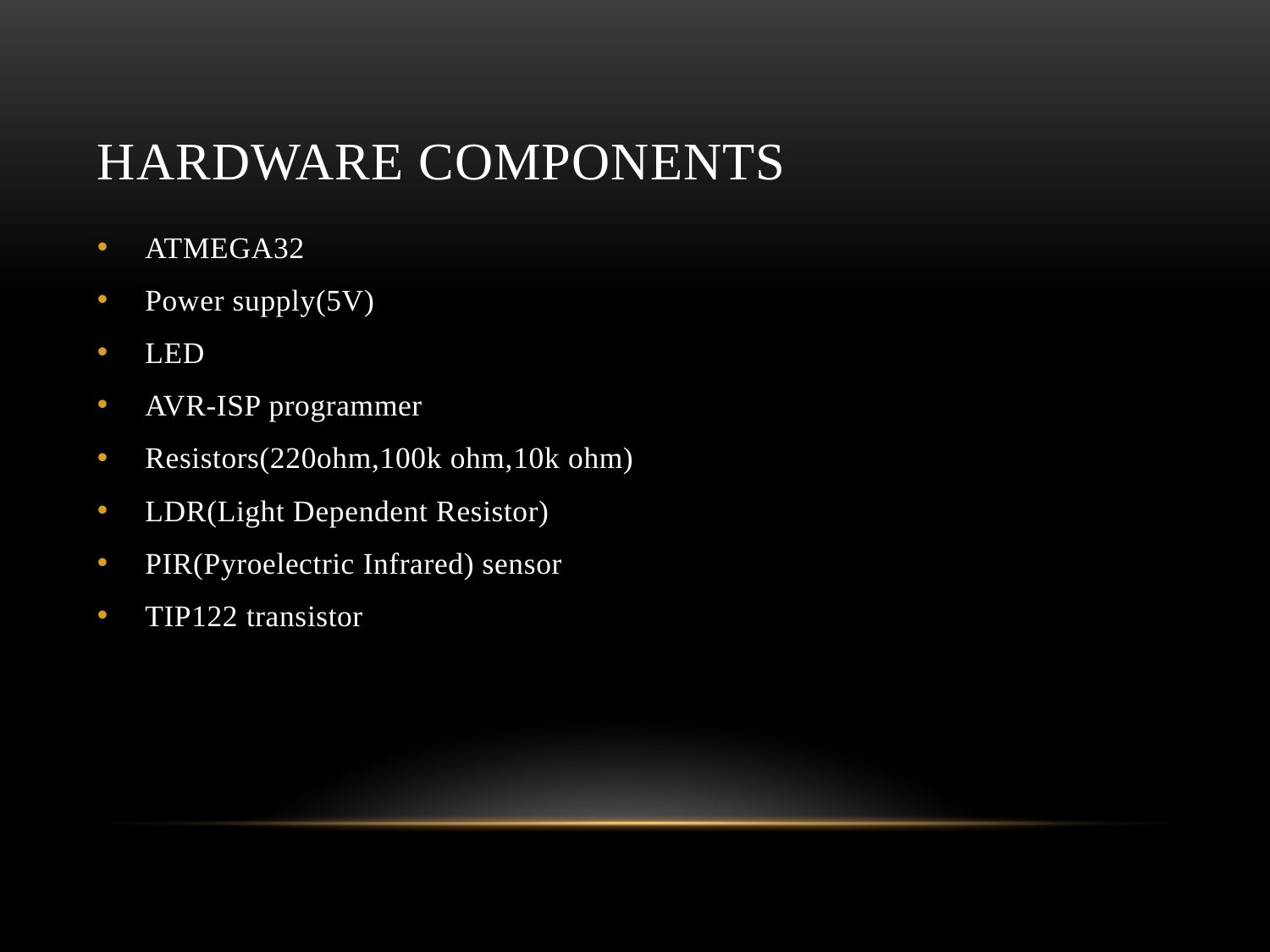

# Hardware components
ATMEGA32
Power supply(5V)
LED
AVR-ISP programmer
Resistors(220ohm,100k ohm,10k ohm)
LDR(Light Dependent Resistor)
PIR(Pyroelectric Infrared) sensor
TIP122 transistor